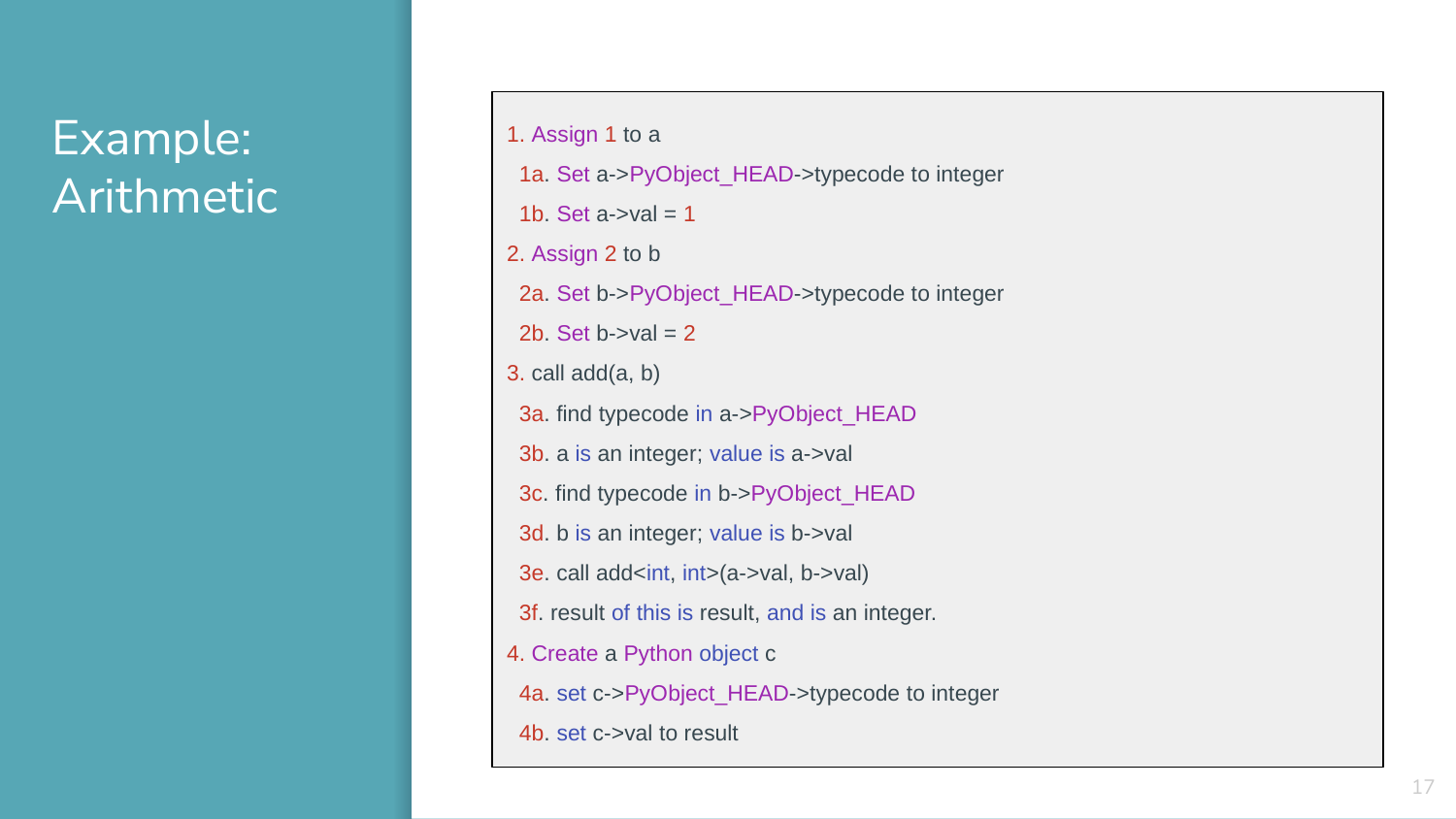

# Example: Arithmetic

1. Assign 1 to a
  1a. Set a->PyObject_HEAD->typecode to integer
  1b. Set a->val = 1
2. Assign 2 to b
  2a. Set b->PyObject_HEAD->typecode to integer
  2b. Set b->val = 2
3. call add(a, b)
  3a. find typecode in a->PyObject_HEAD
  3b. a is an integer; value is a->val
  3c. find typecode in b->PyObject_HEAD
  3d. b is an integer; value is b->val
  3e. call add<int, int>(a->val, b->val)
  3f. result of this is result, and is an integer.
4. Create a Python object c
  4a. set c->PyObject_HEAD->typecode to integer
  4b. set c->val to result

17